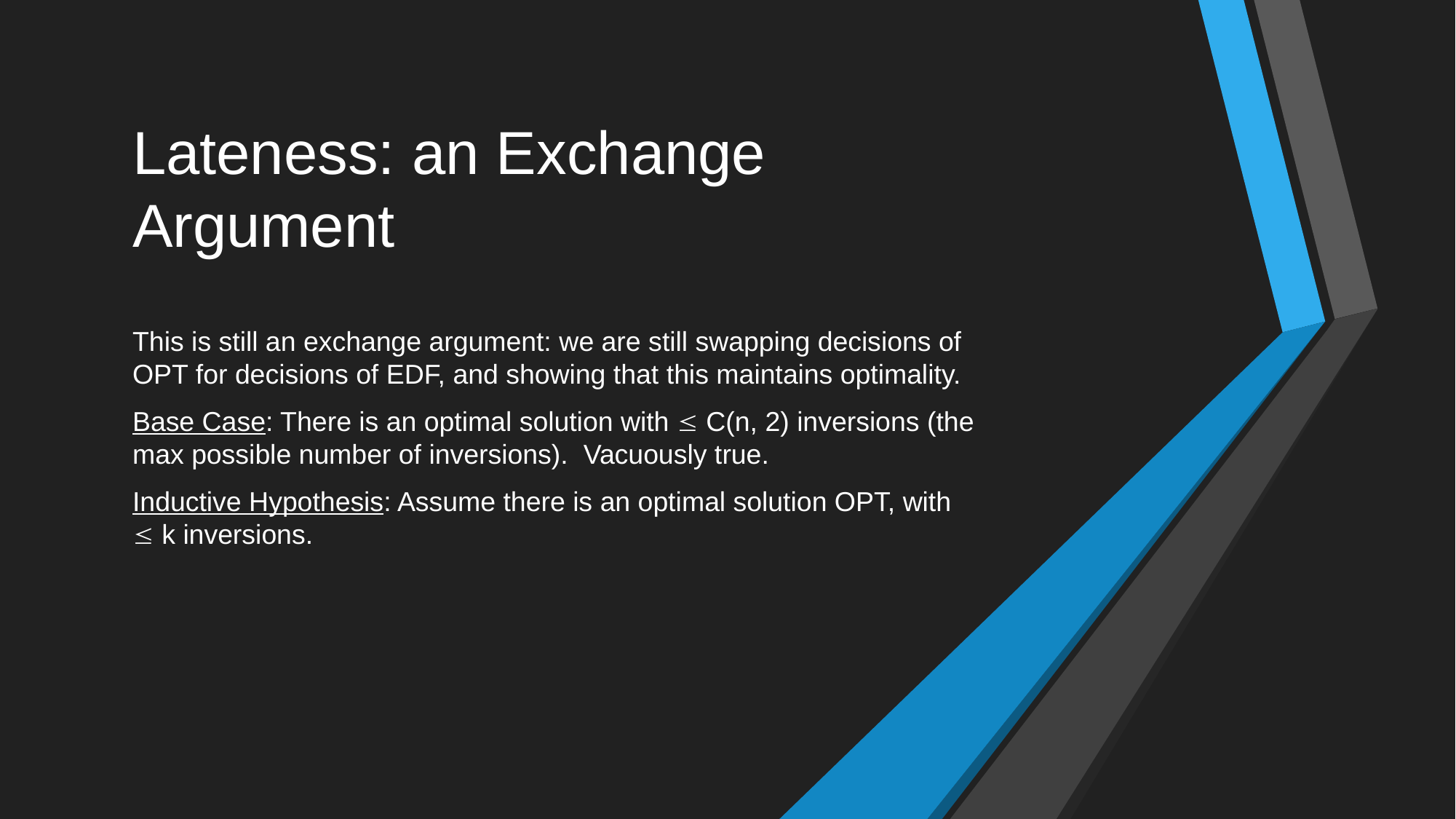

# Lateness: an Exchange Argument
This is still an exchange argument: we are still swapping decisions of OPT for decisions of EDF, and showing that this maintains optimality.
Base Case: There is an optimal solution with ≤ C(n, 2) inversions (the max possible number of inversions).  Vacuously true.
Inductive Hypothesis: Assume there is an optimal solution OPT, with ≤ k inversions.